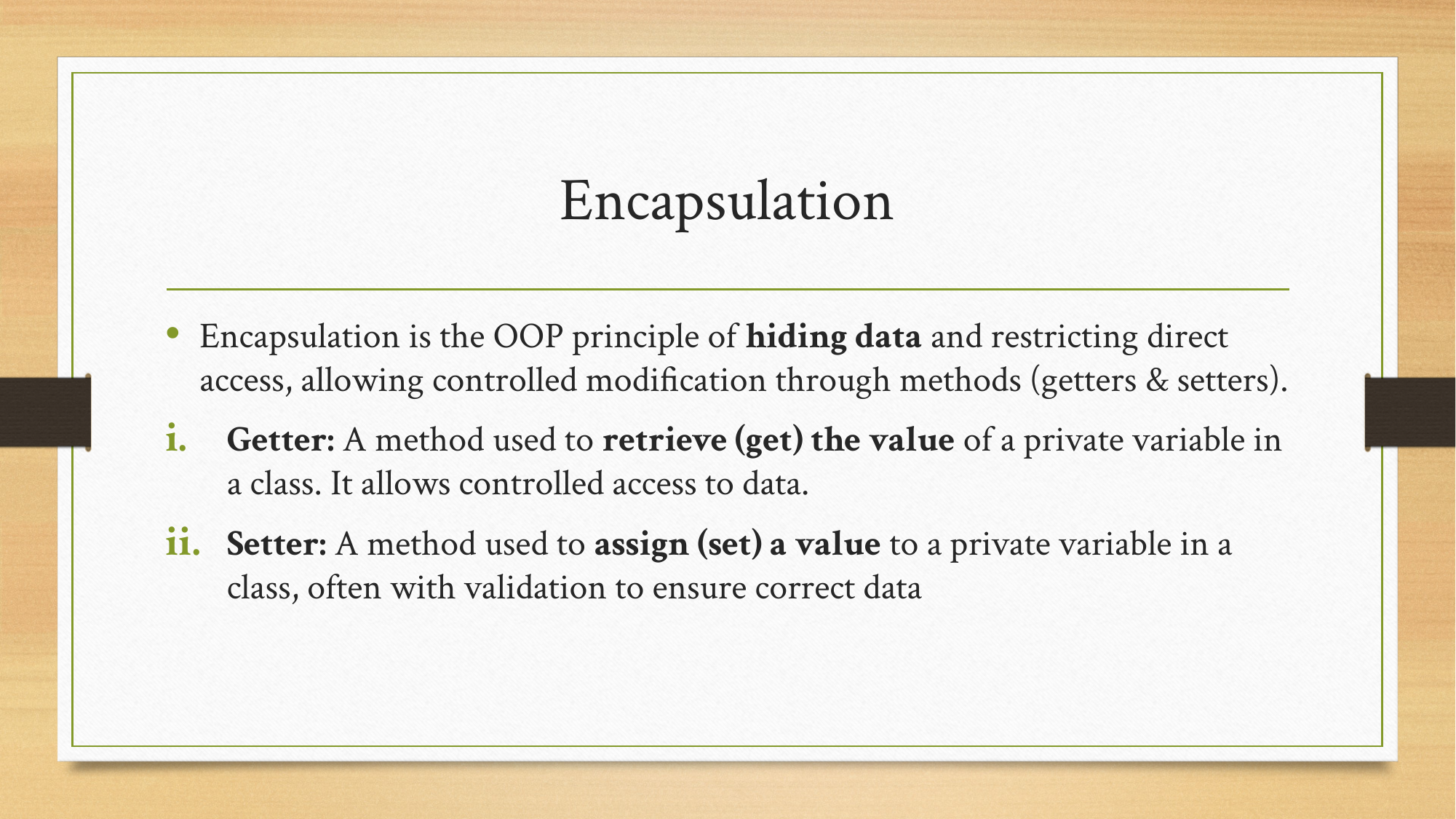

# Encapsulation
Encapsulation is the OOP principle of hiding data and restricting direct access, allowing controlled modification through methods (getters & setters).
Getter: A method used to retrieve (get) the value of a private variable in a class. It allows controlled access to data.
Setter: A method used to assign (set) a value to a private variable in a class, often with validation to ensure correct data